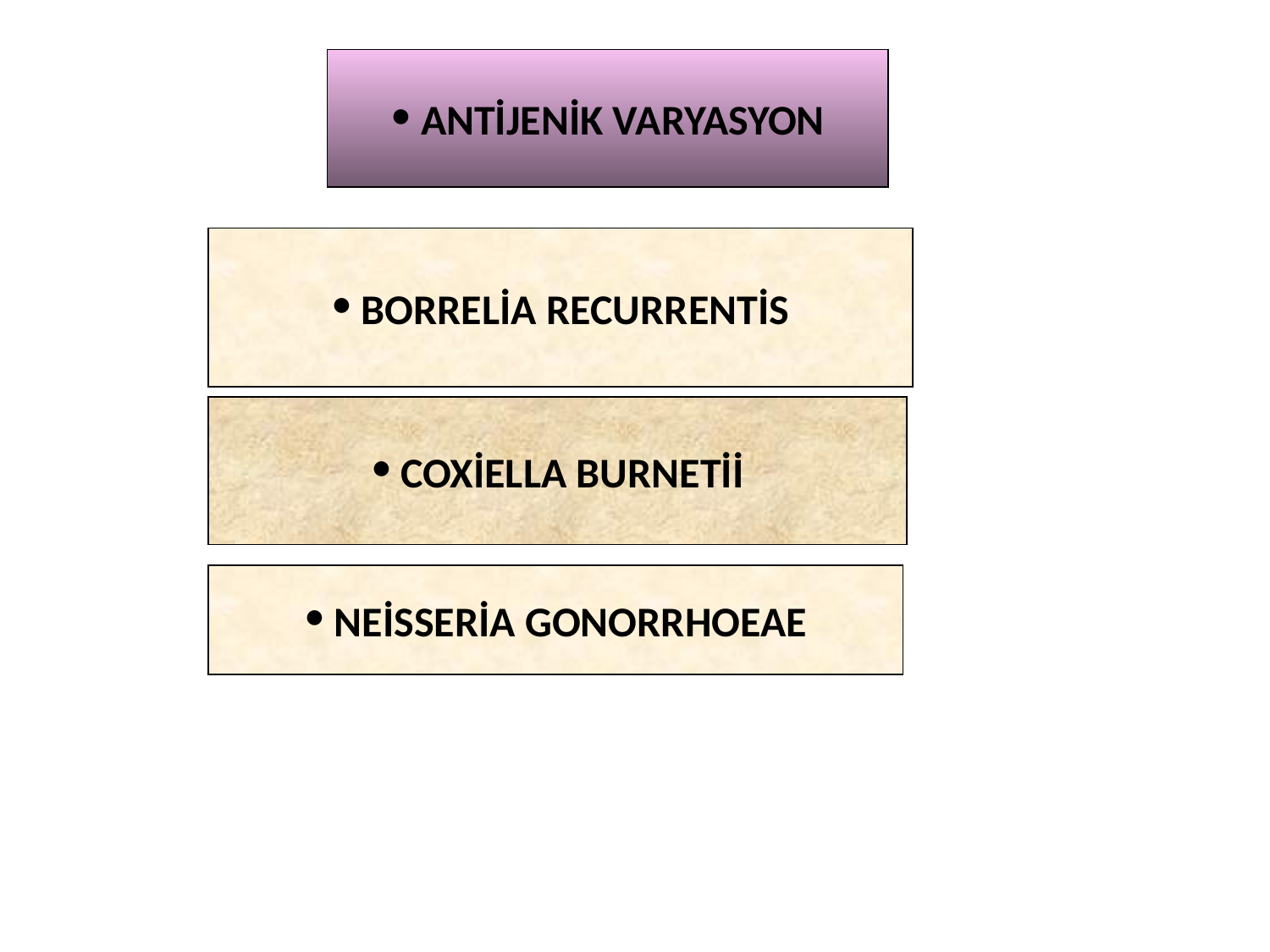

ANTİJENİK VARYASYON
BORRELİA RECURRENTİS
COXİELLA BURNETİİ
NEİSSERİA GONORRHOEAE